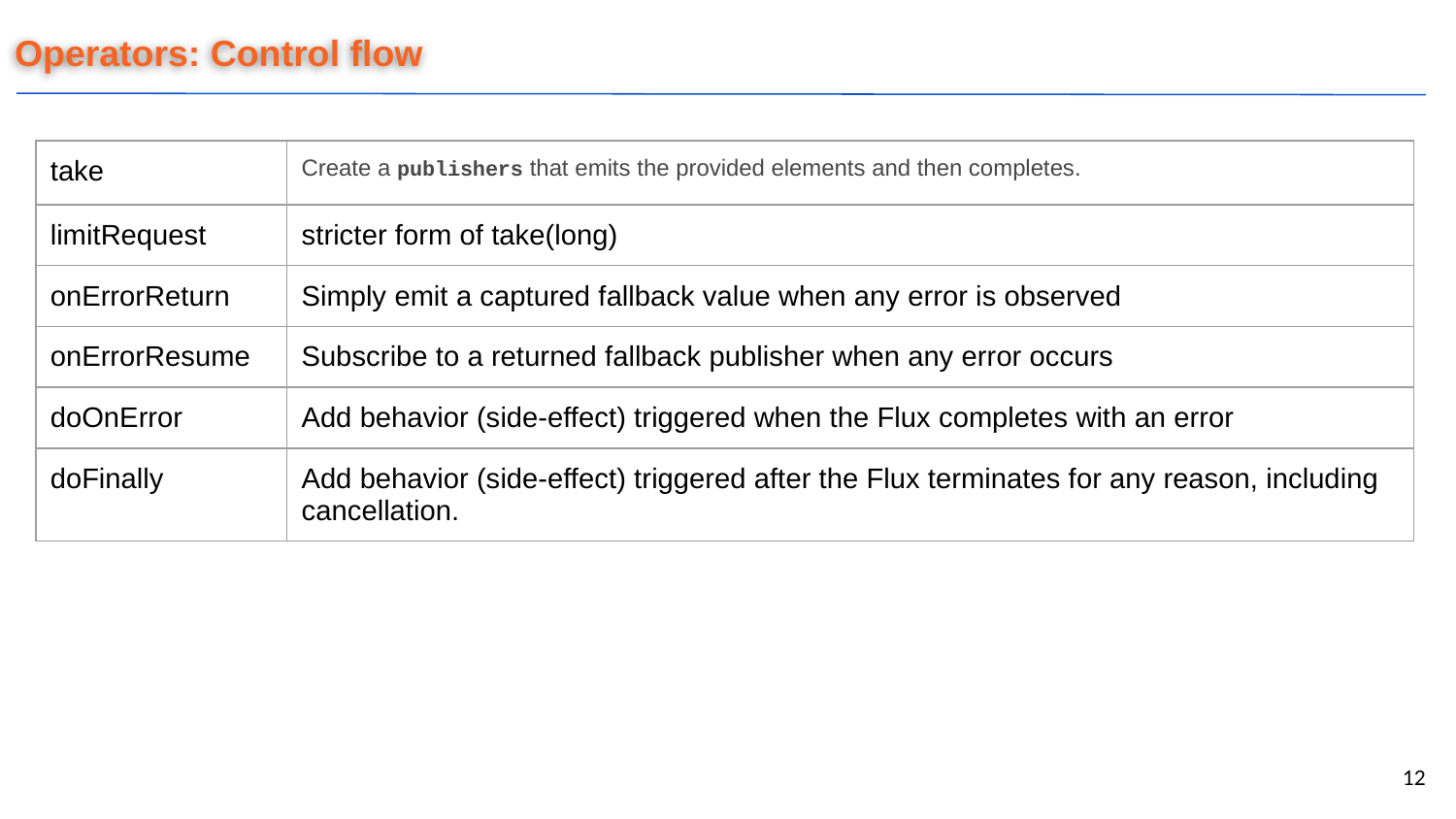

Operators: Control flow

| take | Create a publishers that emits the provided elements and then completes. |
| --- | --- |
| limitRequest | stricter form of take(long) |
| onErrorReturn | Simply emit a captured fallback value when any error is observed |
| onErrorResume | Subscribe to a returned fallback publisher when any error occurs |
| doOnError | Add behavior (side-effect) triggered when the Flux completes with an error |
| doFinally | Add behavior (side-effect) triggered after the Flux terminates for any reason, including cancellation. |
12